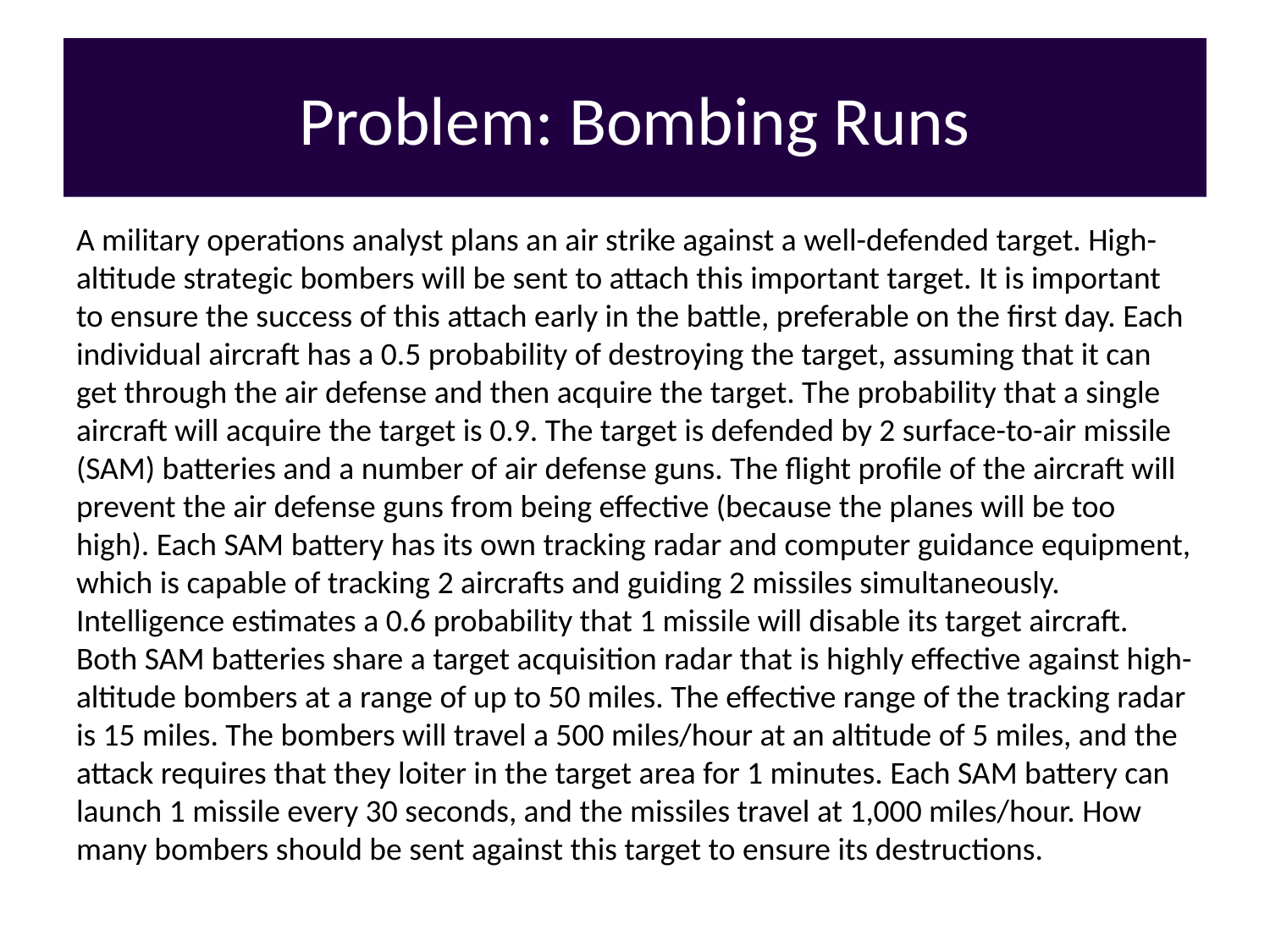

# Problem: Bombing Runs
A military operations analyst plans an air strike against a well-defended target. High-altitude strategic bombers will be sent to attach this important target. It is important to ensure the success of this attach early in the battle, preferable on the first day. Each individual aircraft has a 0.5 probability of destroying the target, assuming that it can get through the air defense and then acquire the target. The probability that a single aircraft will acquire the target is 0.9. The target is defended by 2 surface-to-air missile (SAM) batteries and a number of air defense guns. The flight profile of the aircraft will prevent the air defense guns from being effective (because the planes will be too high). Each SAM battery has its own tracking radar and computer guidance equipment, which is capable of tracking 2 aircrafts and guiding 2 missiles simultaneously. Intelligence estimates a 0.6 probability that 1 missile will disable its target aircraft. Both SAM batteries share a target acquisition radar that is highly effective against high-altitude bombers at a range of up to 50 miles. The effective range of the tracking radar is 15 miles. The bombers will travel a 500 miles/hour at an altitude of 5 miles, and the attack requires that they loiter in the target area for 1 minutes. Each SAM battery can launch 1 missile every 30 seconds, and the missiles travel at 1,000 miles/hour. How many bombers should be sent against this target to ensure its destructions.